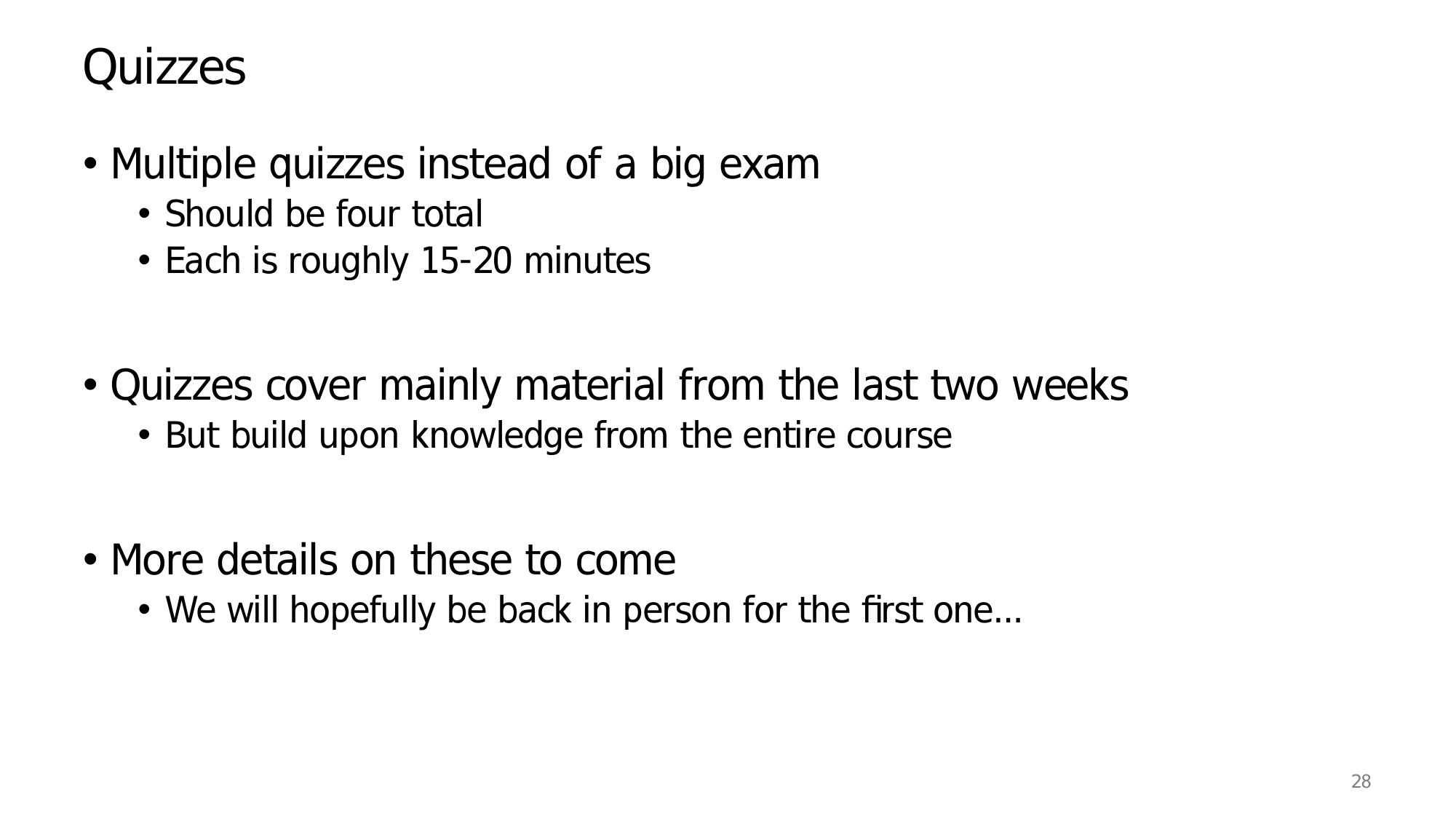

# Quizzes
Multiple quizzes instead of a big exam
Should be four total
Each is roughly 15-20 minutes

Quizzes cover mainly material from the last two weeks
But build upon knowledge from the entire course

More details on these to come
We will hopefully be back in person for the first one…
28